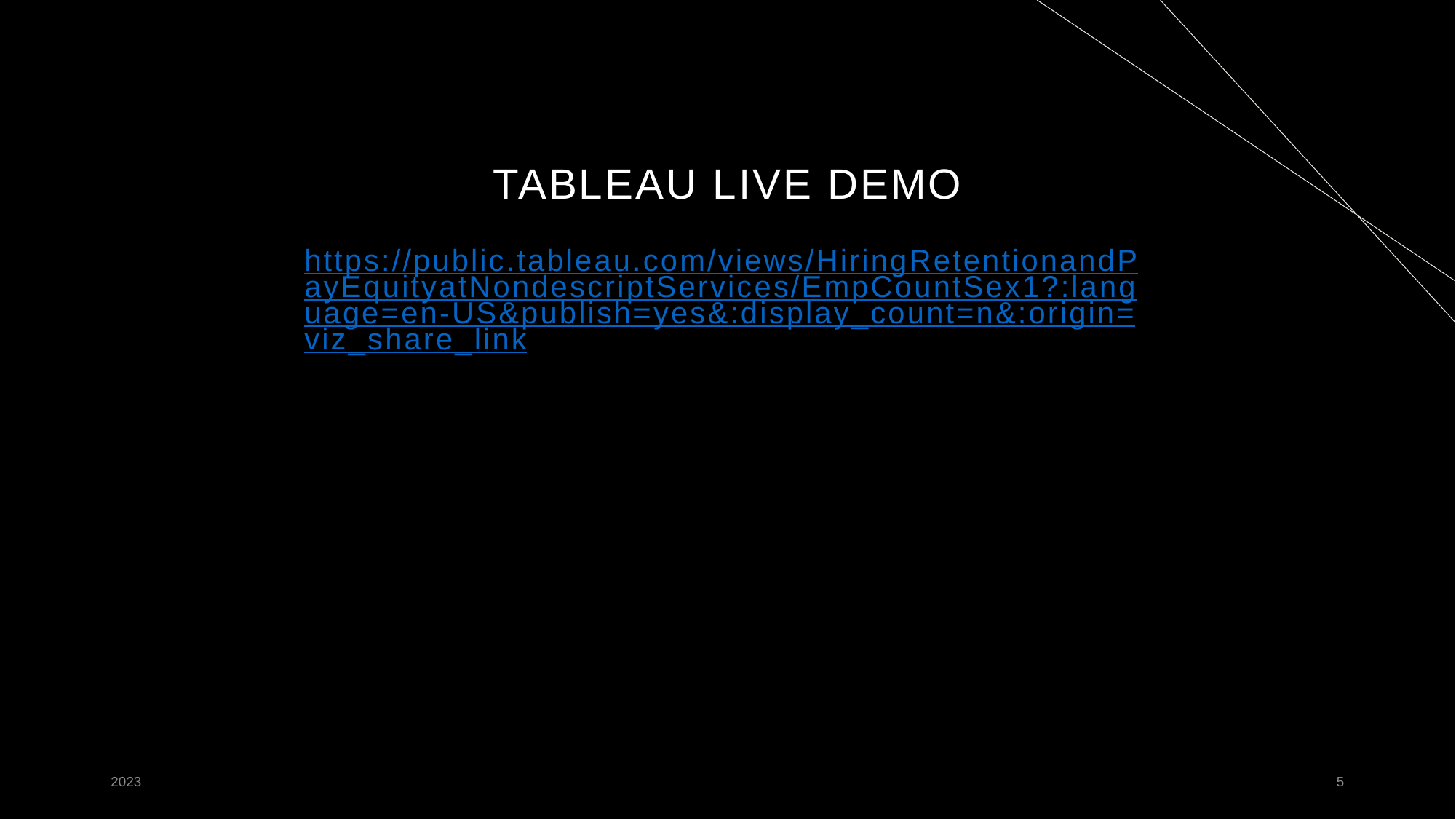

# Tableau Live Demo
https://public.tableau.com/views/HiringRetentionandPayEquityatNondescriptServices/EmpCountSex1?:language=en-US&publish=yes&:display_count=n&:origin=viz_share_link
2023
5